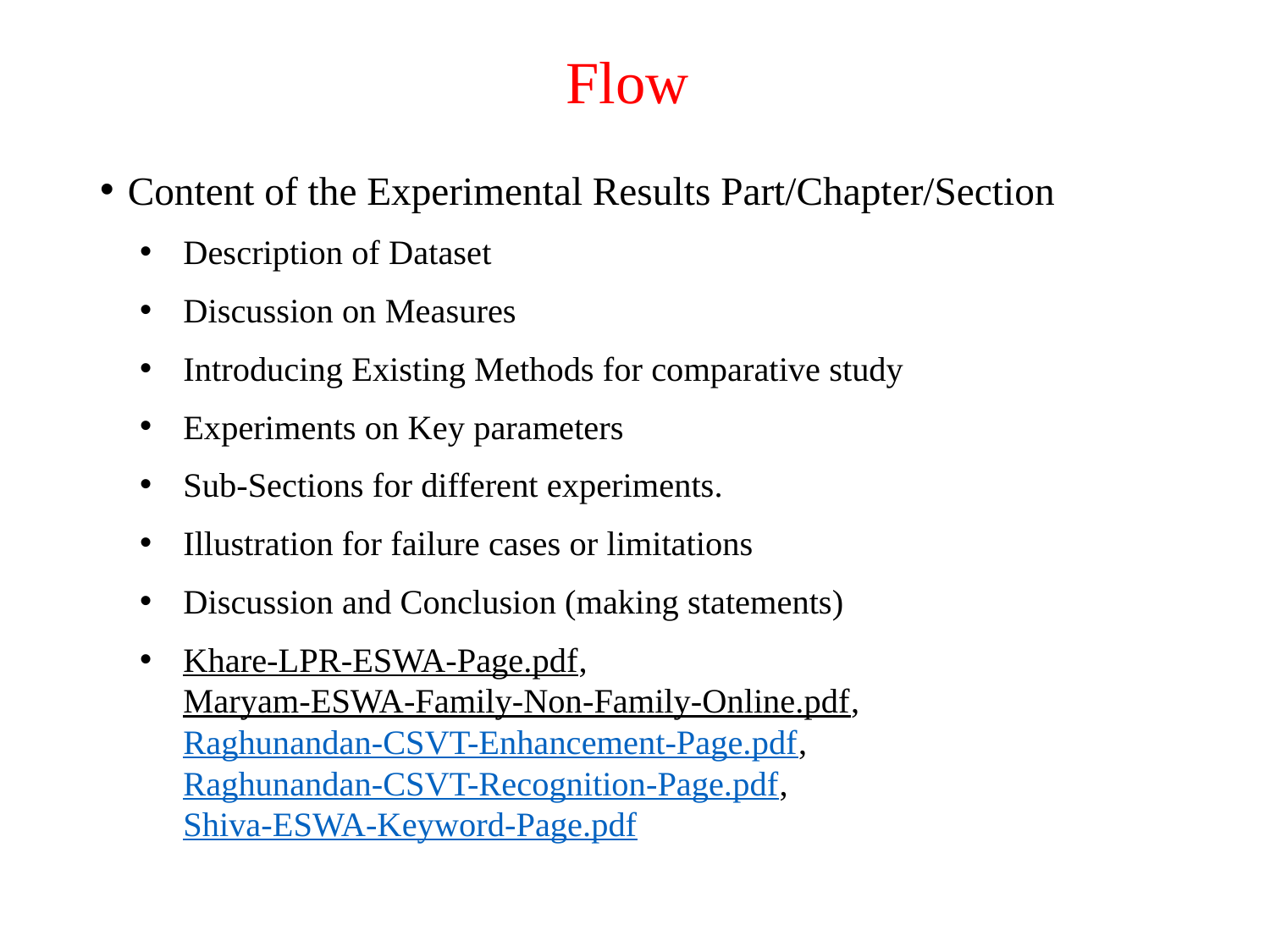

# Flow
Content of the Experimental Results Part/Chapter/Section
Description of Dataset
Discussion on Measures
Introducing Existing Methods for comparative study
Experiments on Key parameters
Sub-Sections for different experiments.
Illustration for failure cases or limitations
Discussion and Conclusion (making statements)
Khare-LPR-ESWA-Page.pdf, Maryam-ESWA-Family-Non-Family-Online.pdf, Raghunandan-CSVT-Enhancement-Page.pdf, Raghunandan-CSVT-Recognition-Page.pdf, Shiva-ESWA-Keyword-Page.pdf